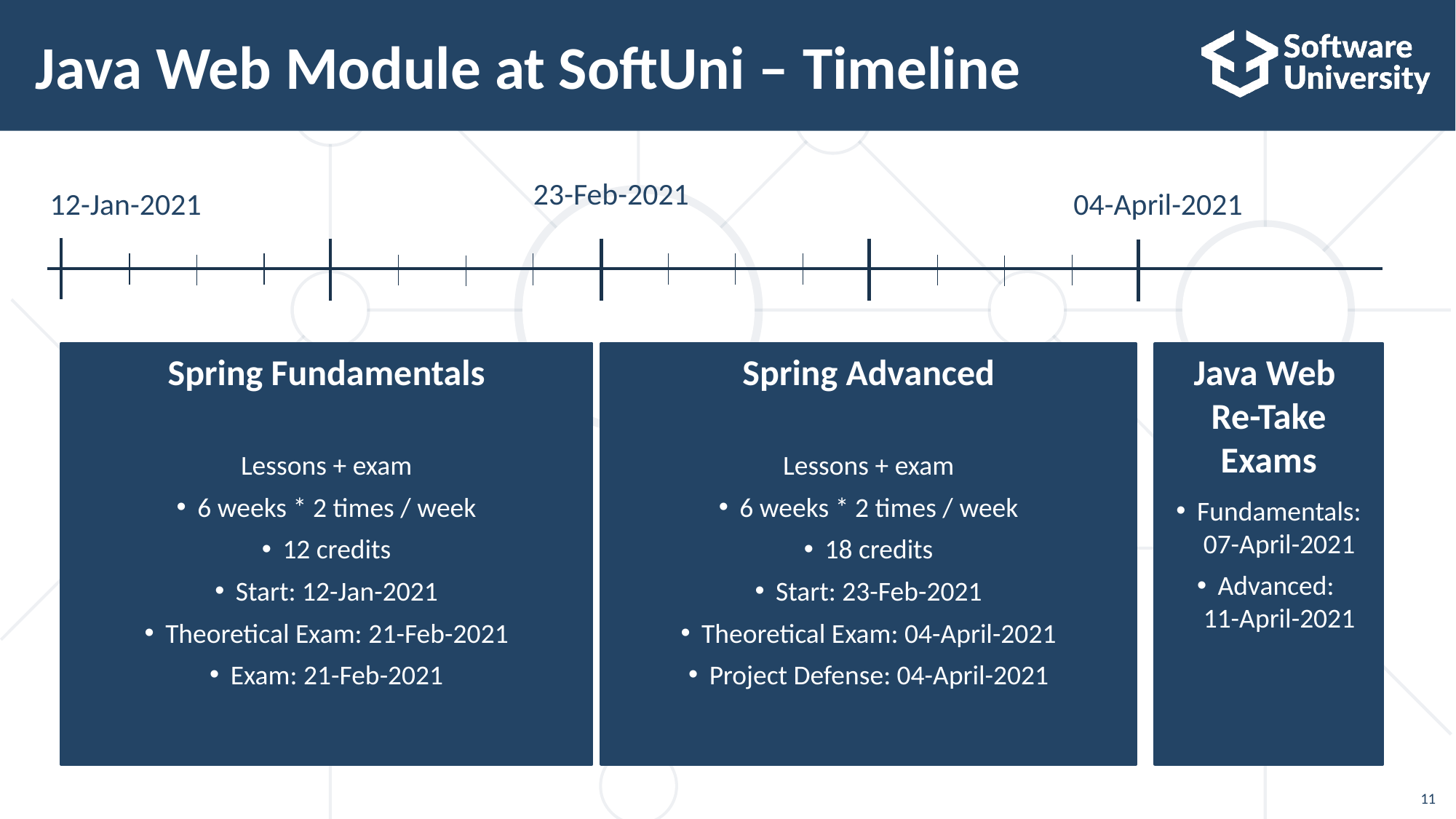

# Java Web Module at SoftUni – Timeline
23-Feb-2021
12-Jan-2021
04-April-2021
Spring Advanced

Lessons + exam
6 weeks * 2 times / week
18 credits
Start: 23-Feb-2021
Theoretical Exam: 04-April-2021
Project Defense: 04-April-2021
Java Web
Re-Take Exams
Fundamentals: 07-April-2021
Advanced:
11-April-2021

Spring Fundamentals

Lessons + exam
6 weeks * 2 times / week
12 credits
Start: 12-Jan-2021
Theoretical Exam: 21-Feb-2021
Exam: 21-Feb-2021
11